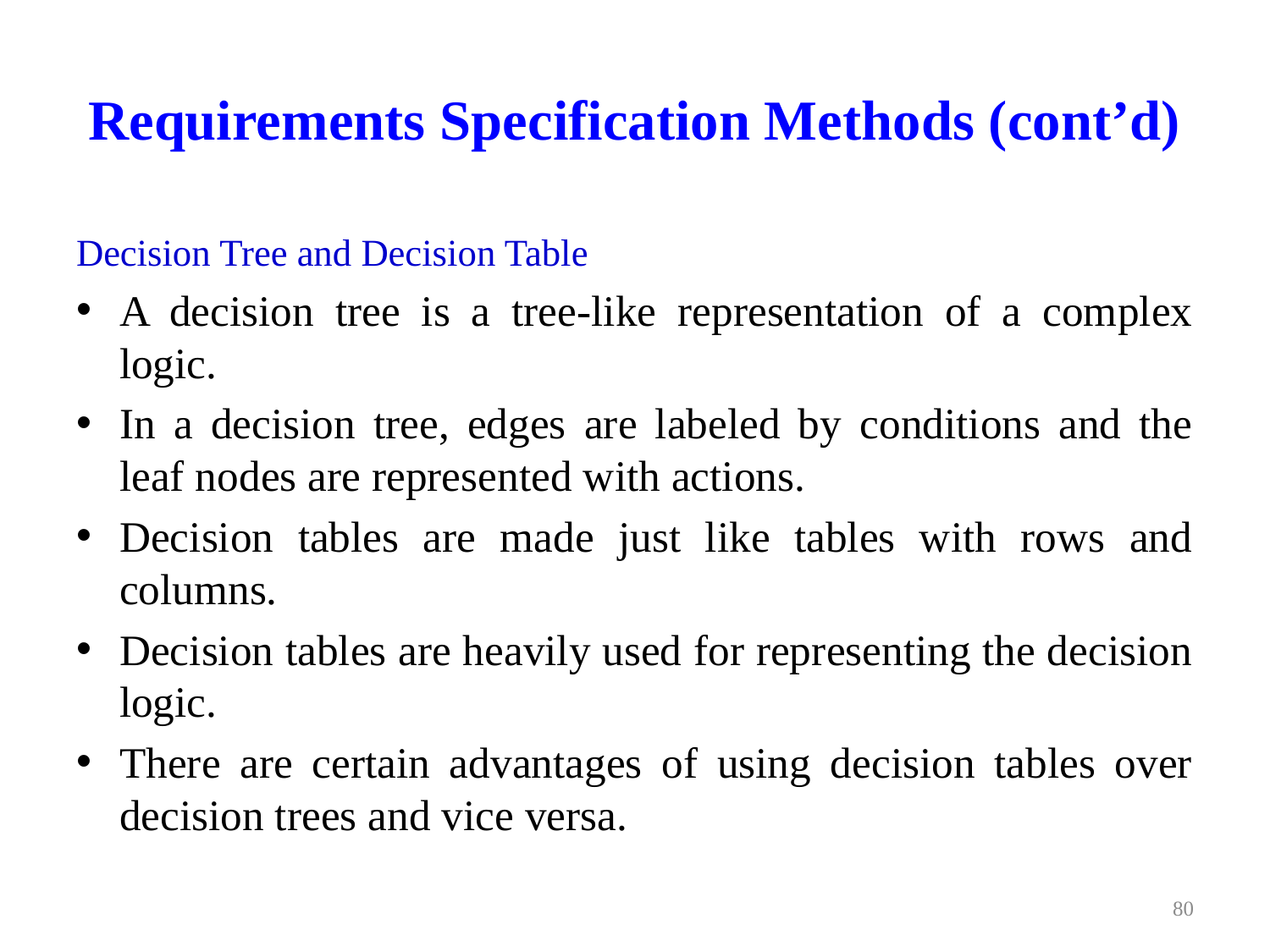

# Requirements Specification Methods (cont’d)
Decision Tree and Decision Table
A decision tree is a tree-like representation of a complex logic.
In a decision tree, edges are labeled by conditions and the leaf nodes are represented with actions.
Decision tables are made just like tables with rows and columns.
Decision tables are heavily used for representing the decision logic.
There are certain advantages of using decision tables over decision trees and vice versa.

80